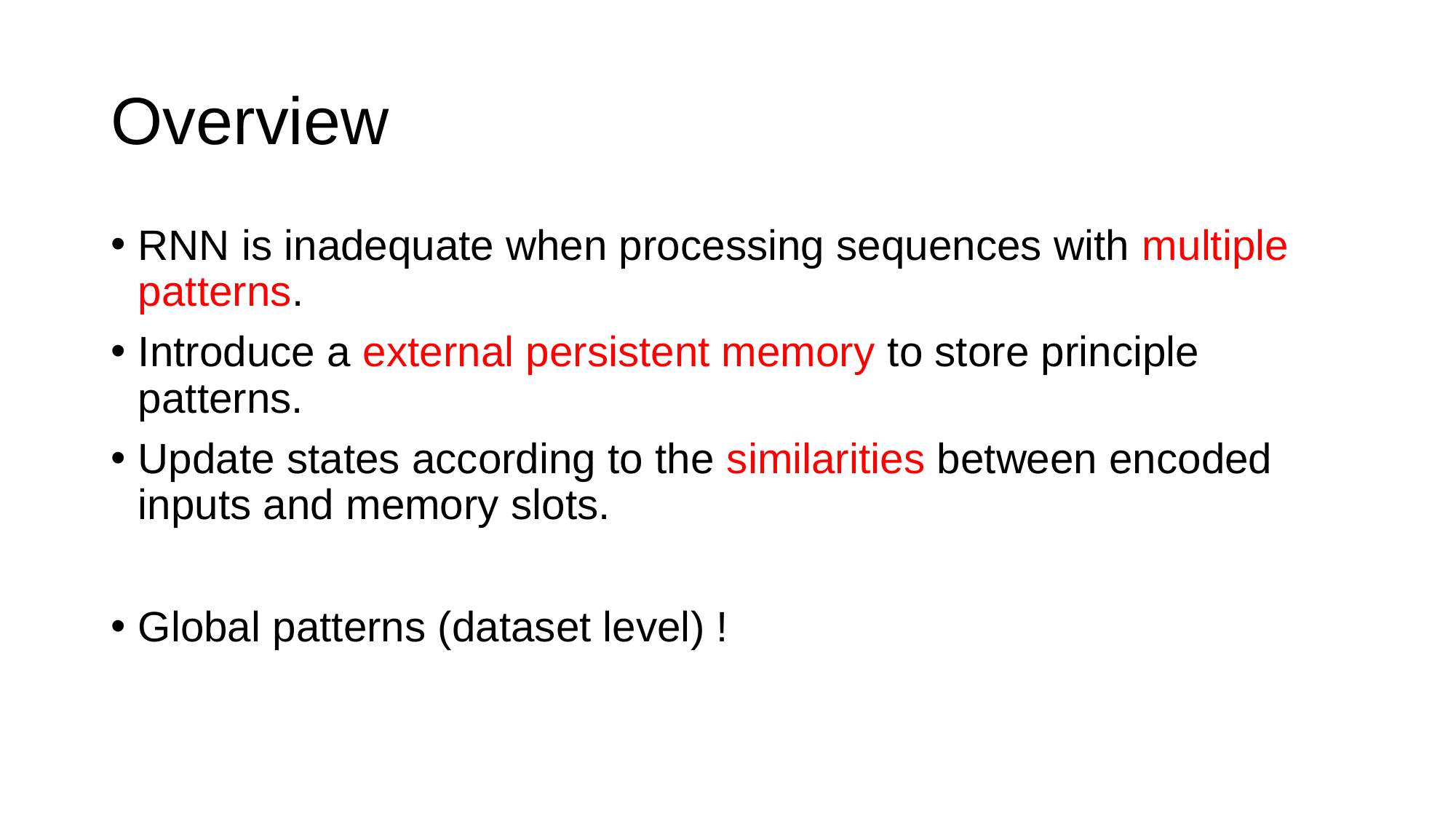

# Overview
RNN is inadequate when processing sequences with multiple patterns.
Introduce a external persistent memory to store principle patterns.
Update states according to the similarities between encoded inputs and memory slots.

Global patterns (dataset level) !